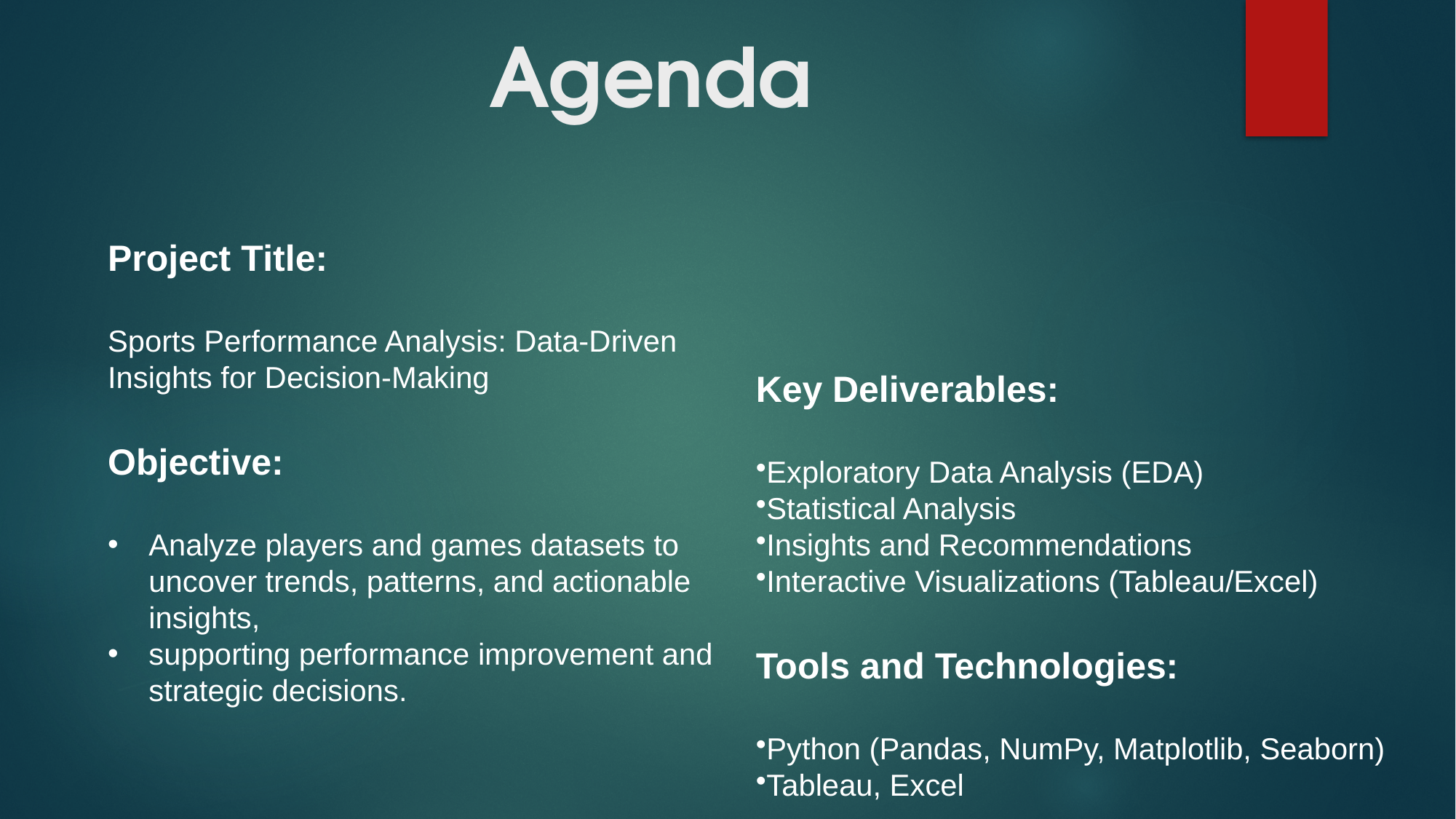

# Agenda
Project Title:
Sports Performance Analysis: Data-Driven Insights for Decision-Making

Objective:

Analyze players and games datasets to uncover trends, patterns, and actionable insights,
supporting performance improvement and strategic decisions.

Key Deliverables:

Exploratory Data Analysis (EDA)
Statistical Analysis
Insights and Recommendations
Interactive Visualizations (Tableau/Excel)

Tools and Technologies:

Python (Pandas, NumPy, Matplotlib, Seaborn)
Tableau, Excel